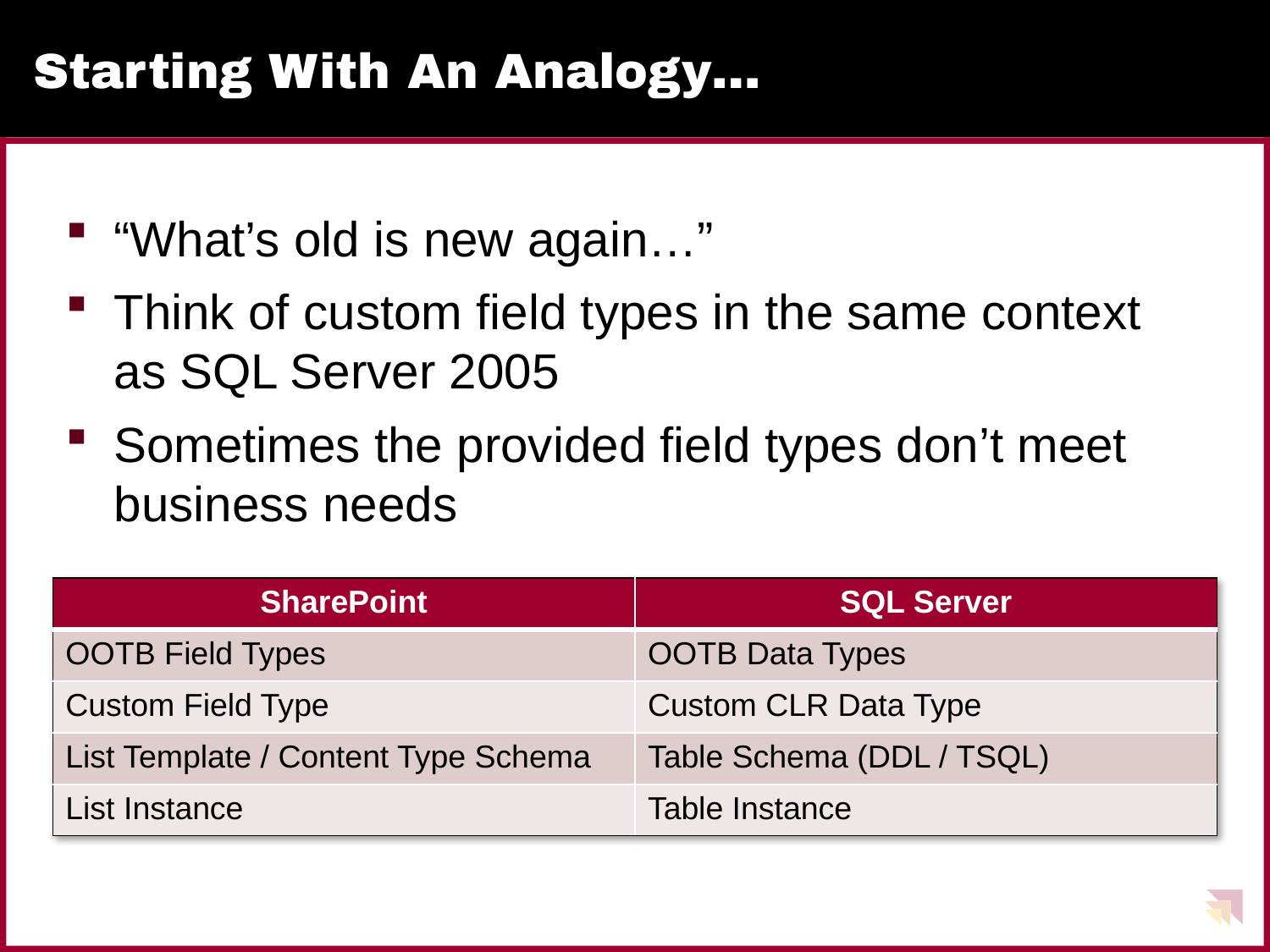

# Starting With An Analogy…
“What’s old is new again…”
Think of custom field types in the same context as SQL Server 2005
Sometimes the provided field types don’t meet business needs

| SharePoint | SQL Server |
| --- | --- |
| OOTB Field Types | OOTB Data Types |
| Custom Field Type | Custom CLR Data Type |
| List Template / Content Type Schema | Table Schema (DDL / TSQL) |
| List Instance | Table Instance |